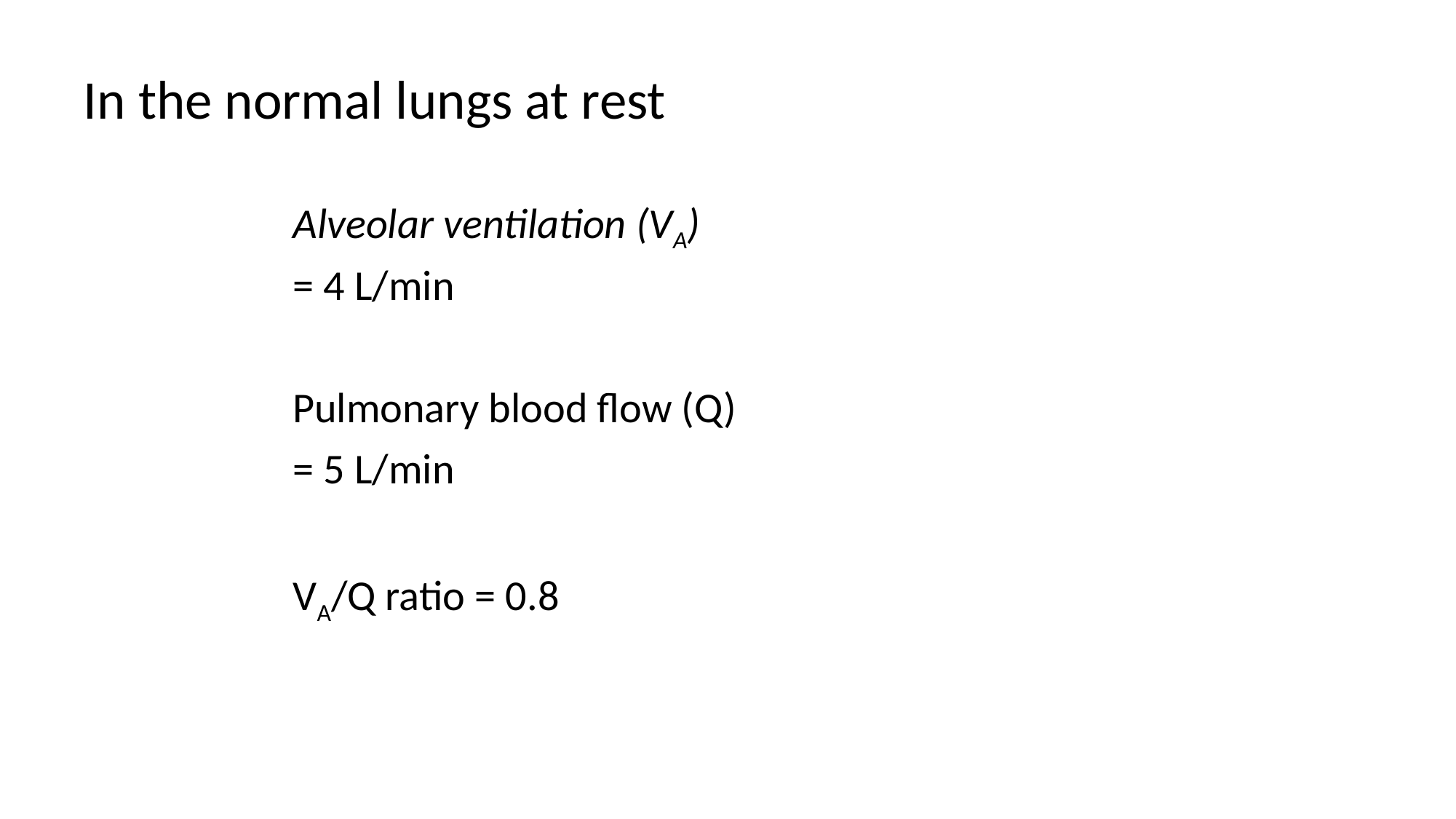

# In the normal lungs at rest
Alveolar ventilation (VA)
= 4 L/min

Pulmonary blood flow (Q)
= 5 L/min

VA/Q ratio = 0.8